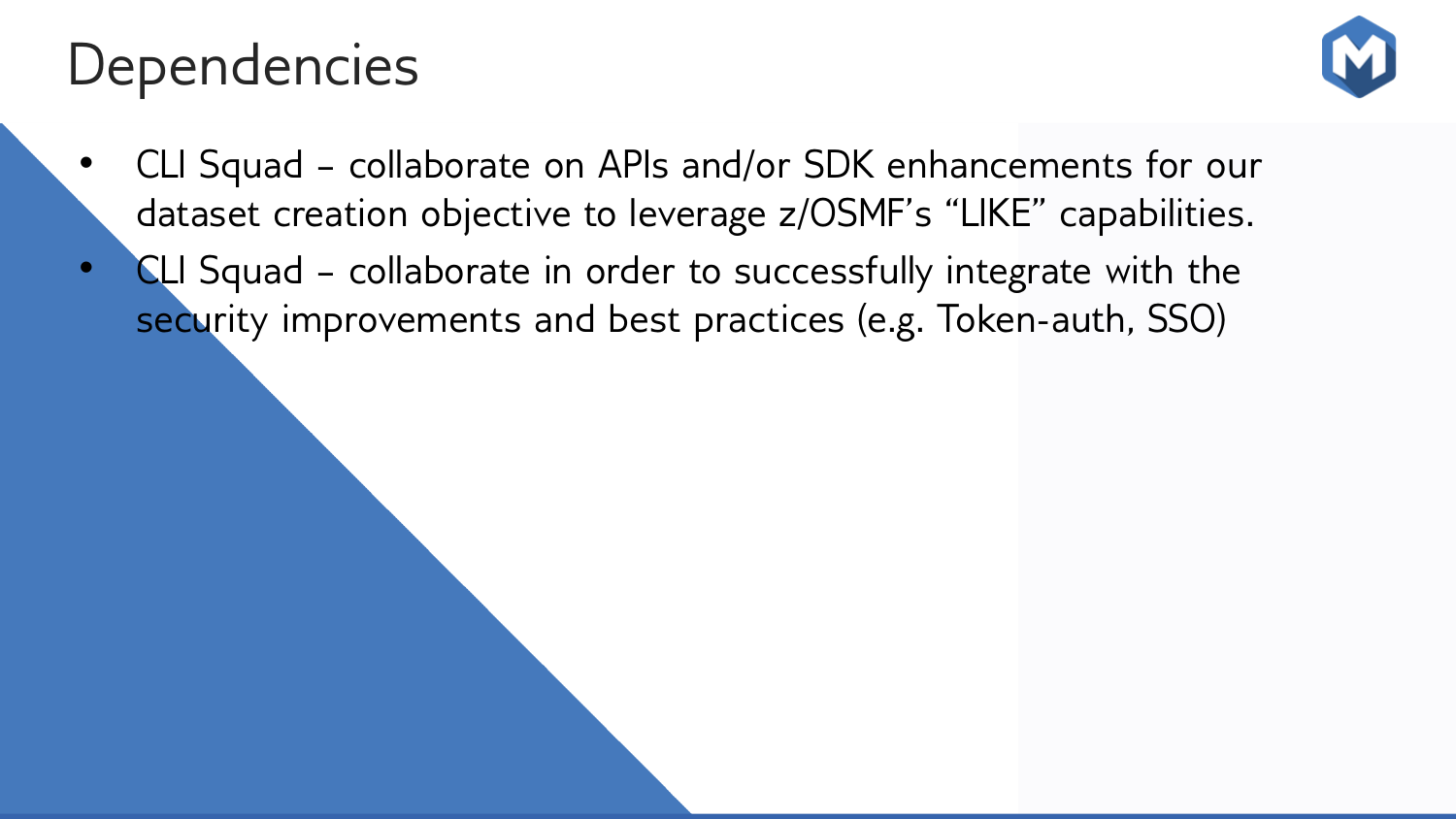

Dependencies
CLI Squad – collaborate on APIs and/or SDK enhancements for our dataset creation objective to leverage z/OSMF’s “LIKE” capabilities.
CLI Squad – collaborate in order to successfully integrate with the security improvements and best practices (e.g. Token-auth, SSO)